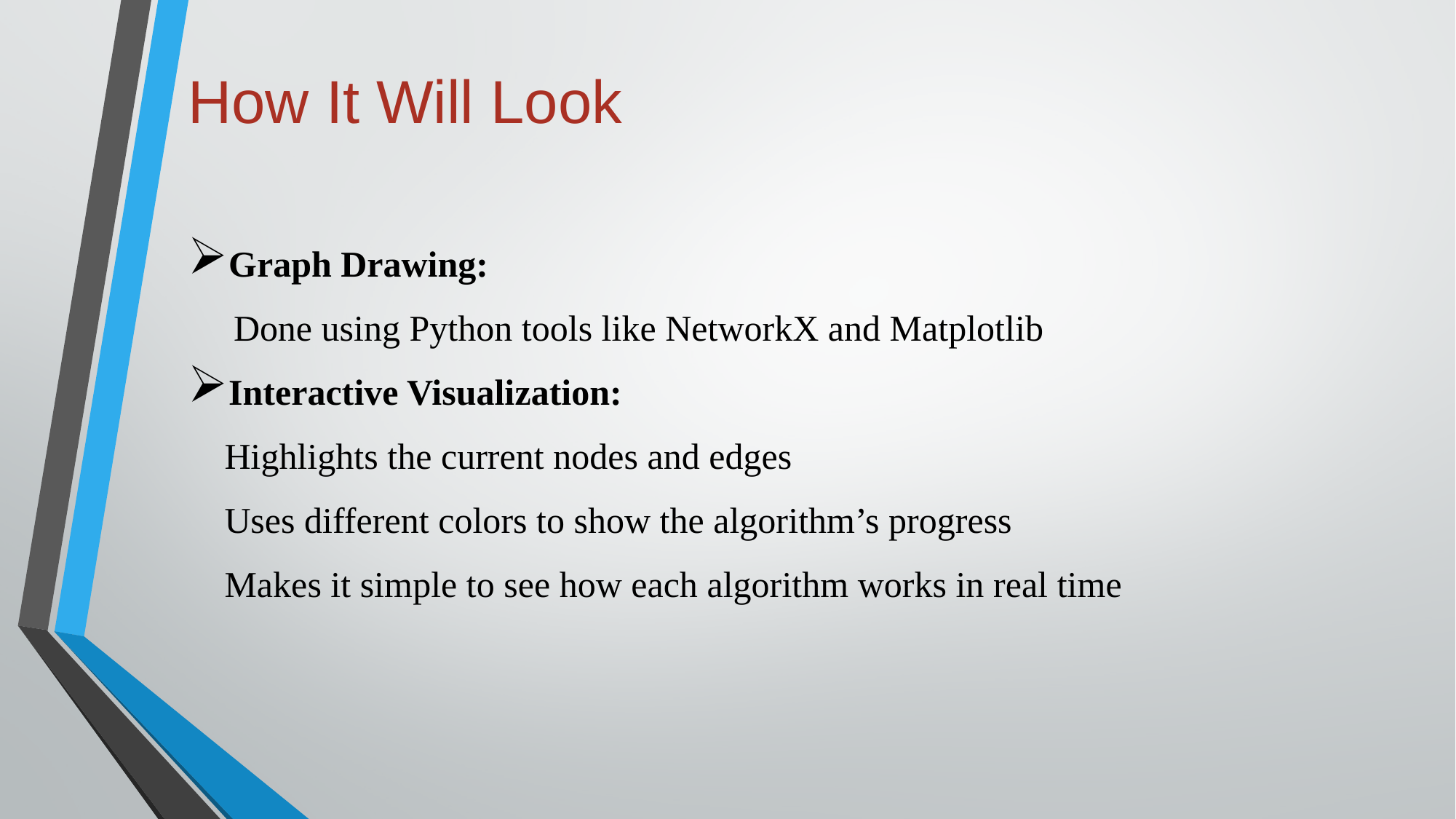

# How It Will Look

Graph Drawing:
     Done using Python tools like NetworkX and Matplotlib
Interactive Visualization:
    Highlights the current nodes and edges
    Uses different colors to show the algorithm’s progress
    Makes it simple to see how each algorithm works in real time